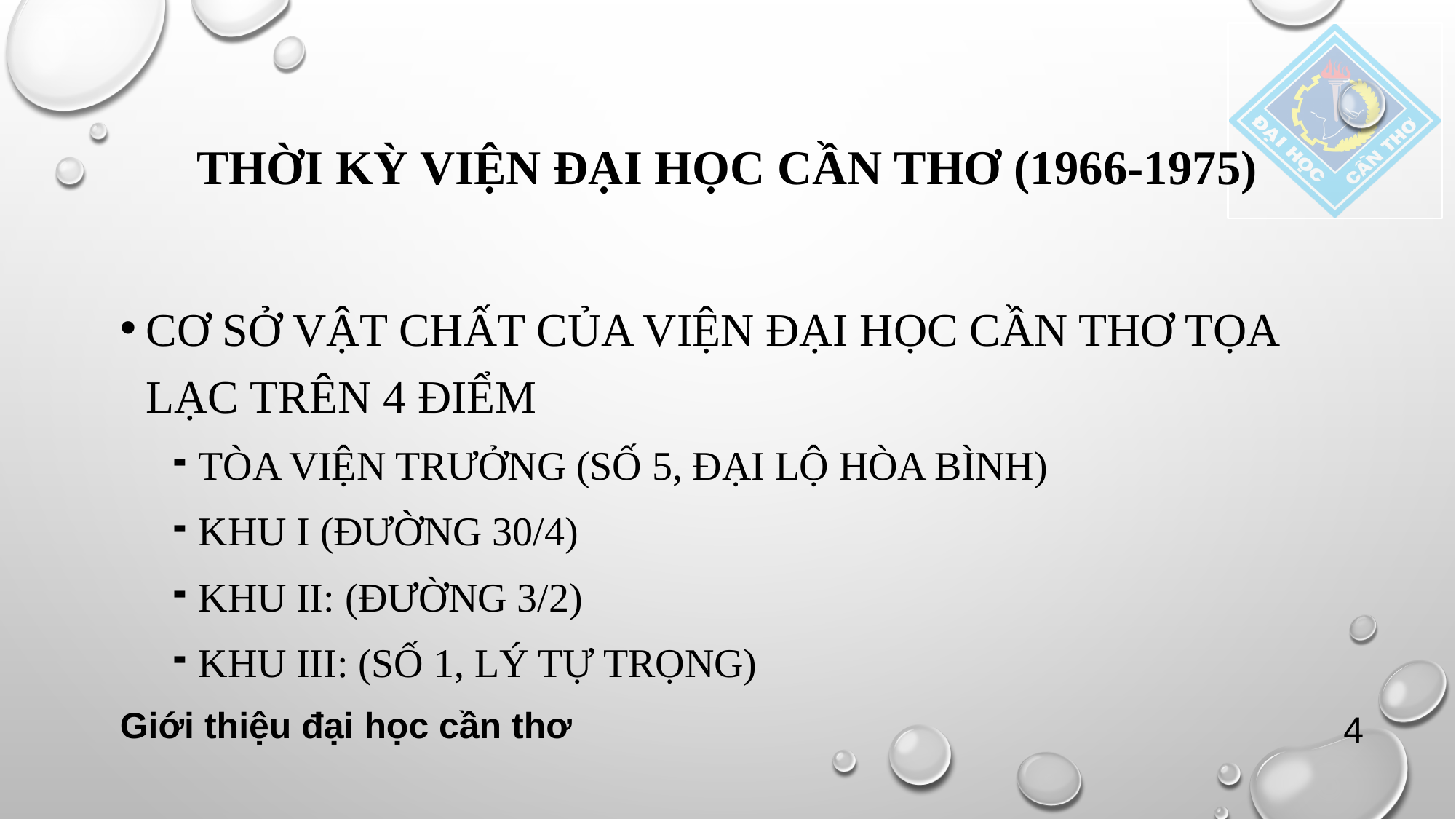

# Thời kỳ viện đại học cần thơ (1966-1975)
Cơ sở vật chất của viện đại học cần thơ tọa lạc trên 4 điểm
Tòa viện trưởng (số 5, đại lộ hòa bình)
Khu I (đường 30/4)
Khu ii: (đường 3/2)
Khu iii: (số 1, lý tự trọng)
4
Giới thiệu đại học cần thơ